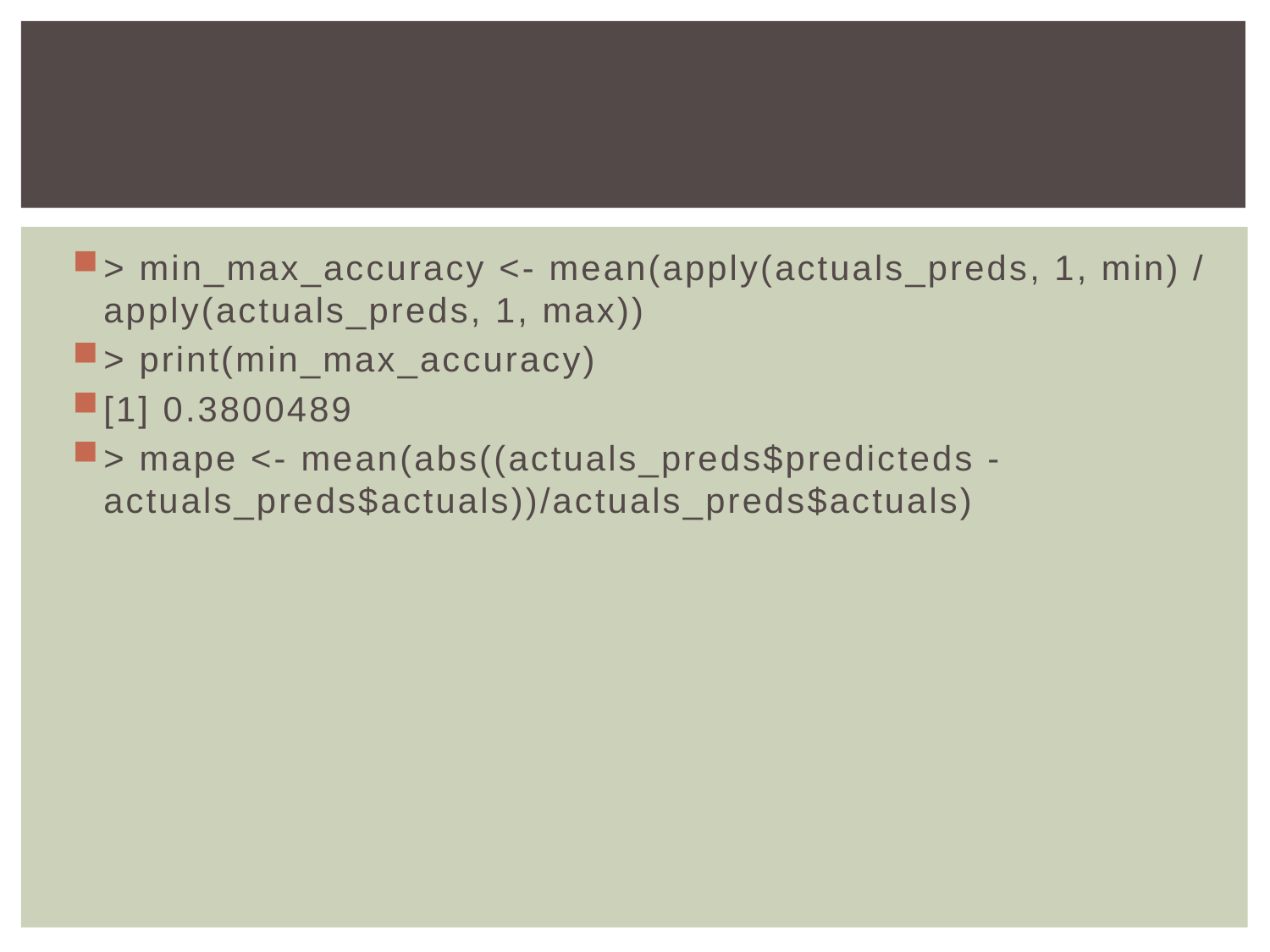

#
> min_max_accuracy <- mean(apply(actuals_preds, 1, min) / apply(actuals_preds, 1, max))
> print(min_max_accuracy)
[1] 0.3800489
> mape <- mean(abs((actuals_preds$predicteds - actuals_preds$actuals))/actuals_preds$actuals)